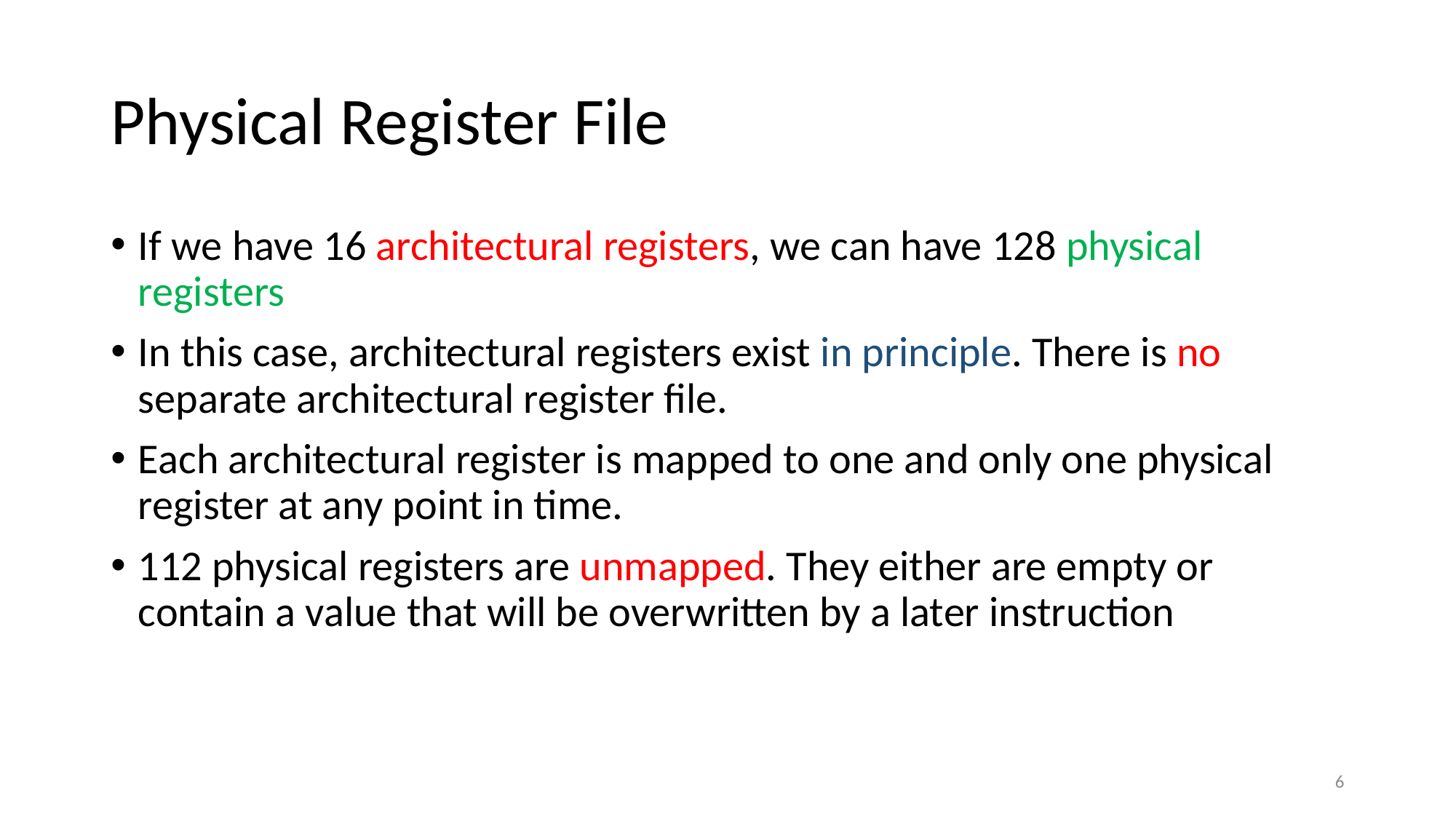

# Physical Register File
If we have 16 architectural registers, we can have 128 physical registers
In this case, architectural registers exist in principle. There is no separate architectural register file.
Each architectural register is mapped to one and only one physical register at any point in time.
112 physical registers are unmapped. They either are empty or contain a value that will be overwritten by a later instruction
6